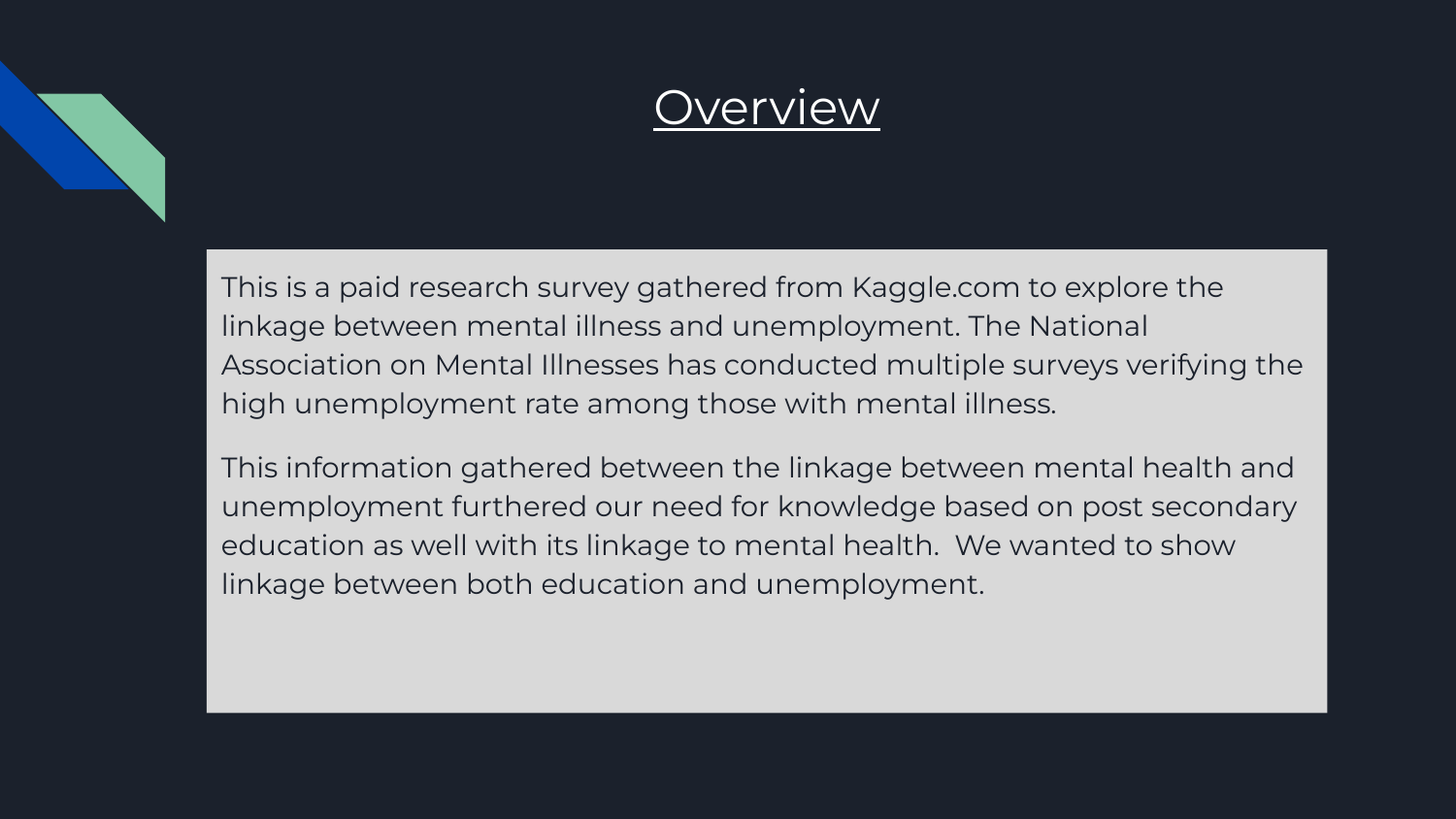

# Overview
This is a paid research survey gathered from Kaggle.com to explore the linkage between mental illness and unemployment. The National Association on Mental Illnesses has conducted multiple surveys verifying the high unemployment rate among those with mental illness.
This information gathered between the linkage between mental health and unemployment furthered our need for knowledge based on post secondary education as well with its linkage to mental health.  We wanted to show linkage between both education and unemployment.